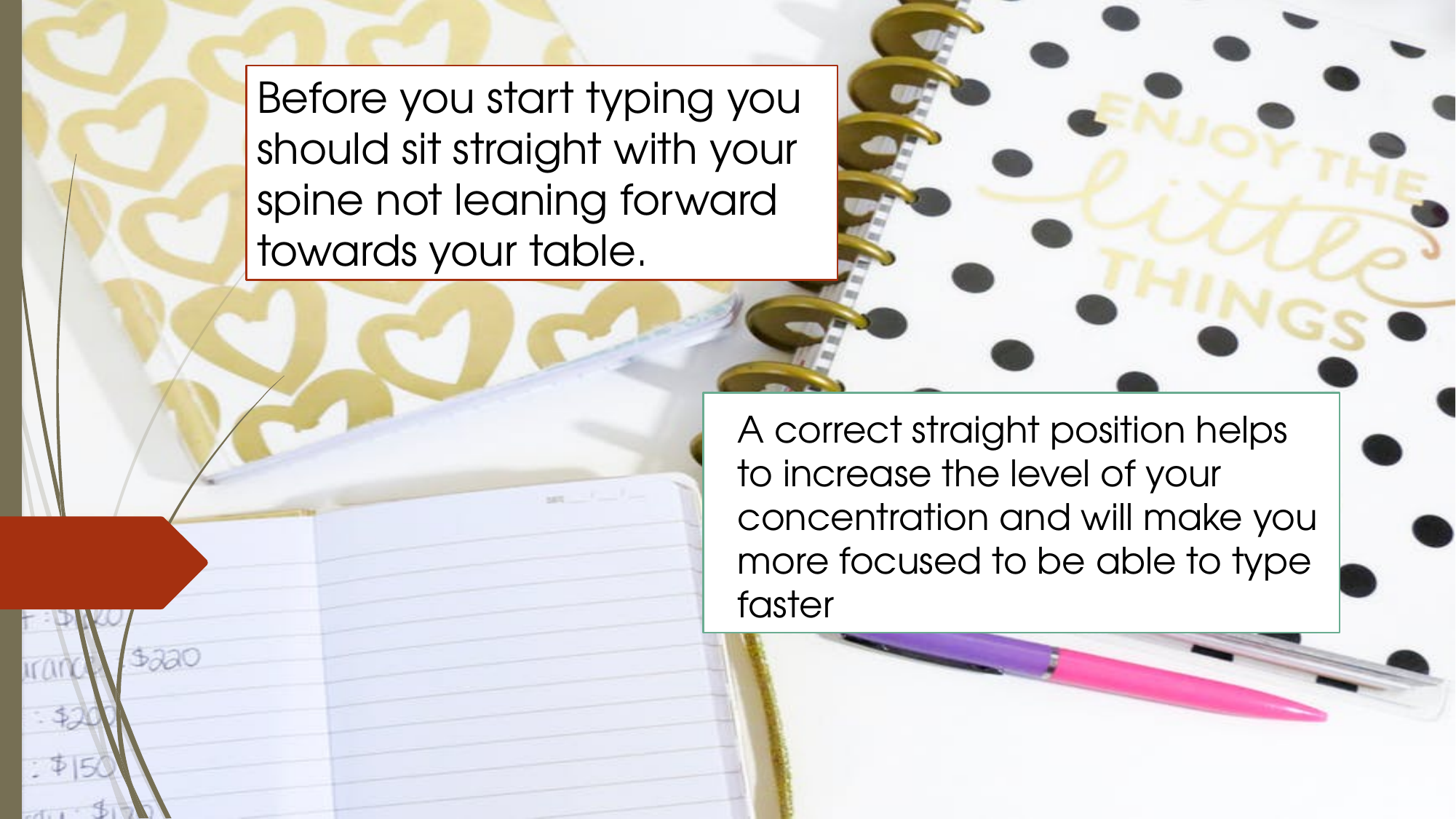

Before you start typing you should sit straight with your spine not leaning forward towards your table.

A correct straight position helps to increase the level of your concentration and will make you more focused to be able to type faster
A correct straight position helps to increase the level of your concentration and will make you more focused to be able to type faster